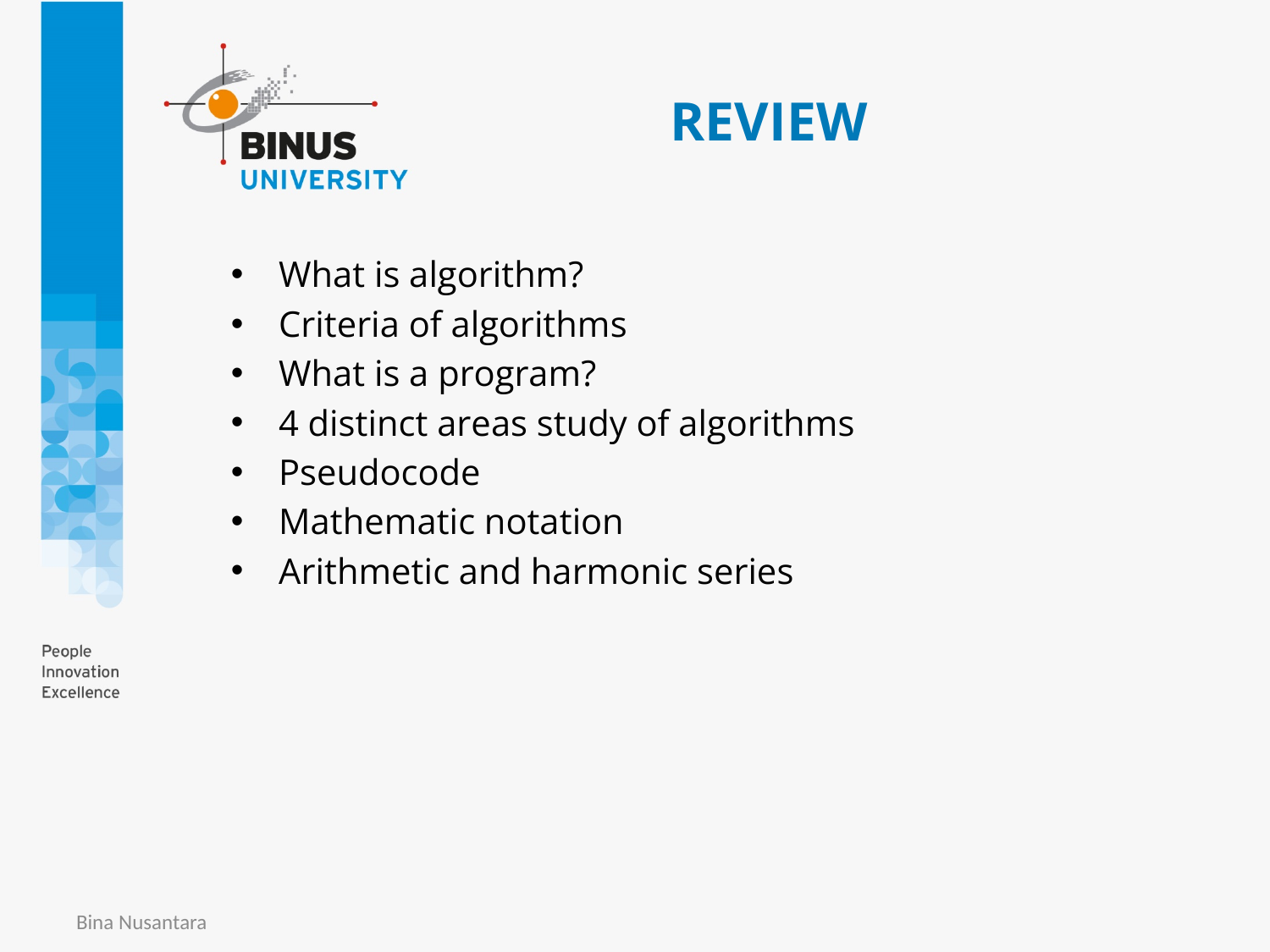

# REVIEW
What is algorithm?
Criteria of algorithms
What is a program?
4 distinct areas study of algorithms
Pseudocode
Mathematic notation
Arithmetic and harmonic series

Bina Nusantara